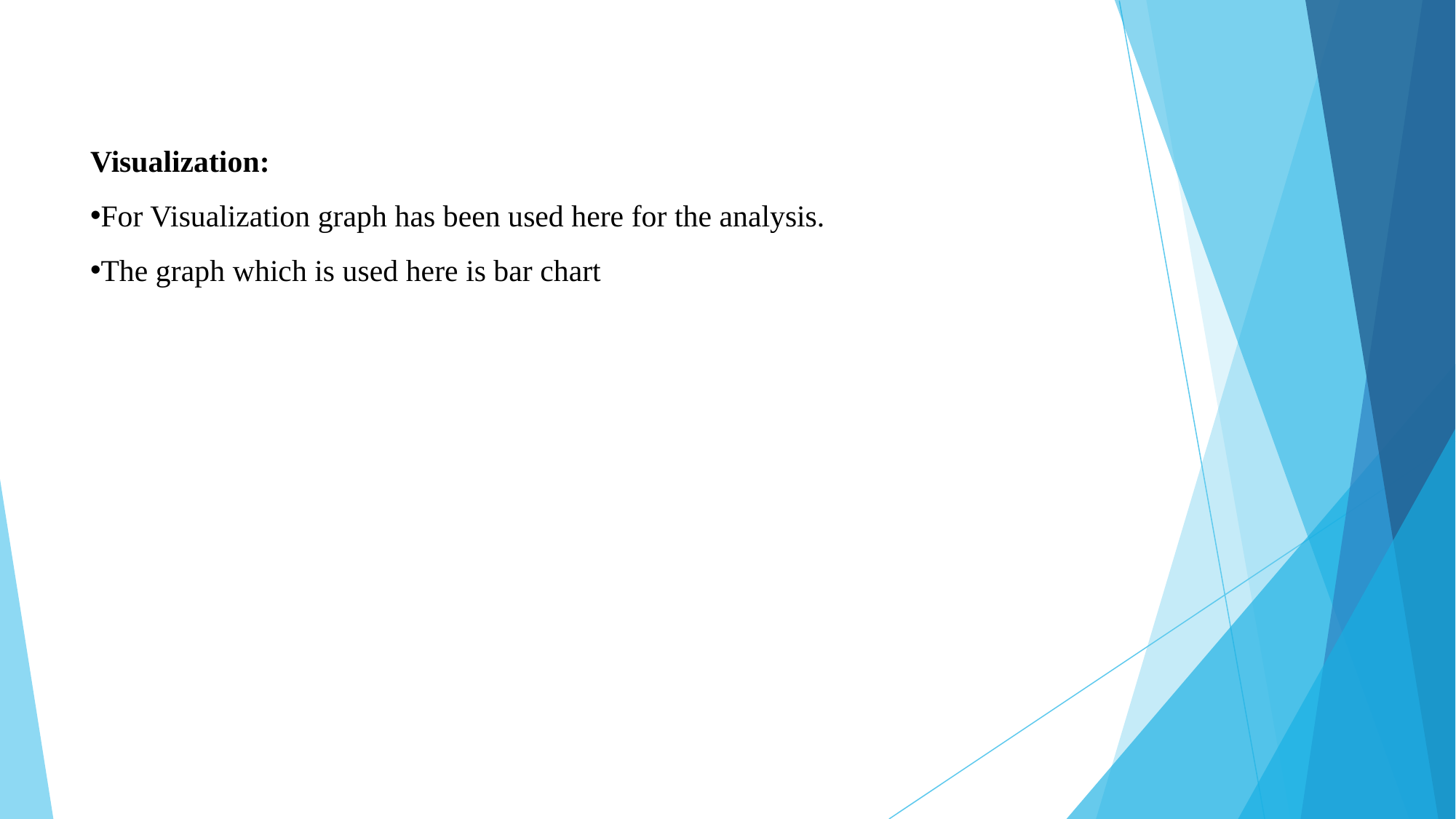

Visualization:
For Visualization graph has been used here for the analysis.
The graph which is used here is bar chart